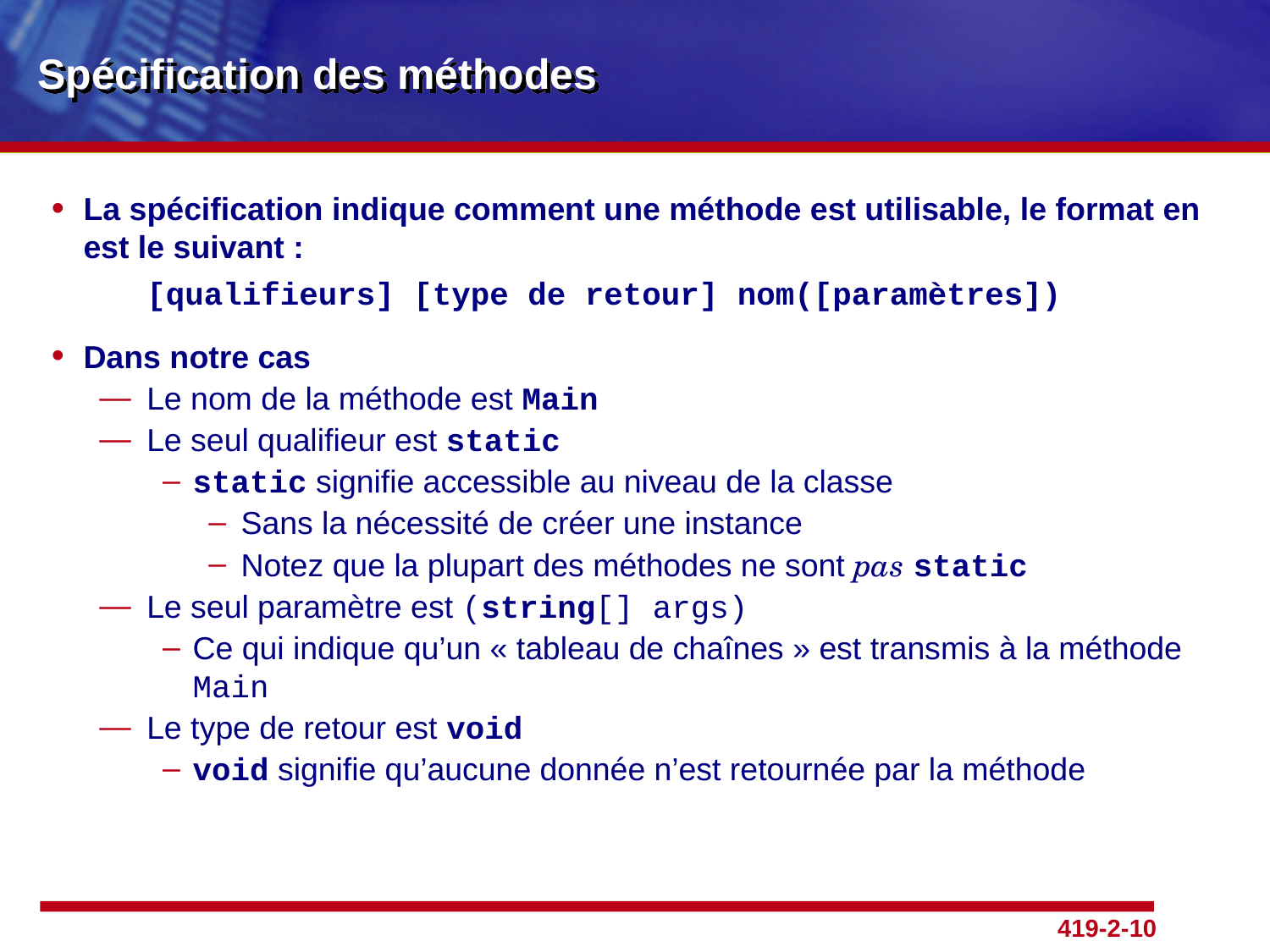

# Spécification des méthodes
La spécification indique comment une méthode est utilisable, le format en est le suivant :
	[qualifieurs] [type de retour] nom([paramètres])
Dans notre cas
Le nom de la méthode est Main
Le seul qualifieur est static
static signifie accessible au niveau de la classe
Sans la nécessité de créer une instance
Notez que la plupart des méthodes ne sont pas static
Le seul paramètre est (string[] args)
Ce qui indique qu’un « tableau de chaînes » est transmis à la méthode Main
Le type de retour est void
void signifie qu’aucune donnée n’est retournée par la méthode